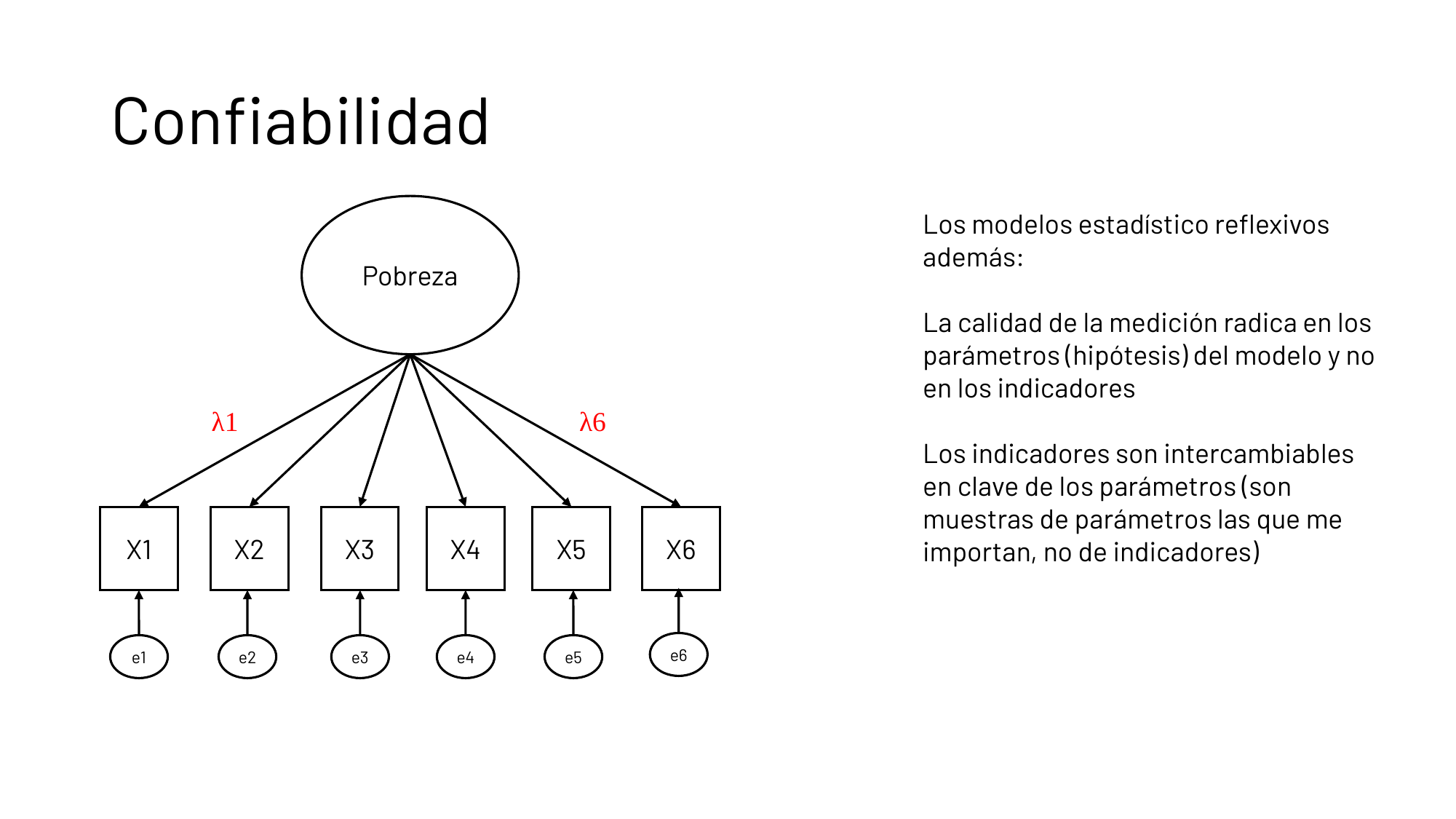

# Confiabilidad
Pobreza
Los modelos estadístico reflexivos además:

La calidad de la medición radica en los parámetros (hipótesis) del modelo y no en los indicadores

Los indicadores son intercambiables en clave de los parámetros (son muestras de parámetros las que me importan, no de indicadores)
λ1
λ6
X1
X2
X3
X4
X5
X6
e6
e1
e2
e3
e4
e5